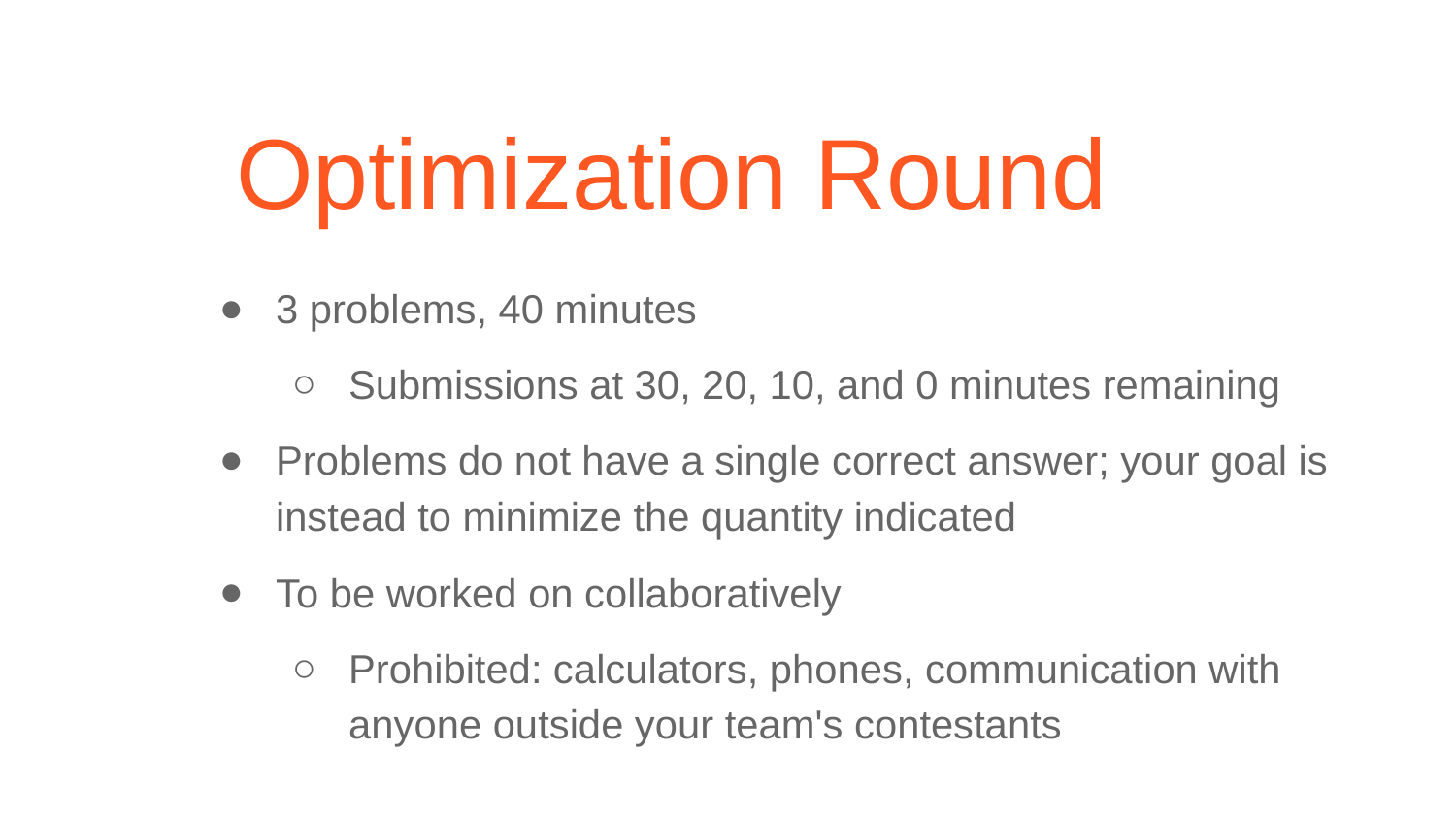

# Optimization Round
3 problems, 40 minutes
Submissions at 30, 20, 10, and 0 minutes remaining
Problems do not have a single correct answer; your goal is instead to minimize the quantity indicated
To be worked on collaboratively
Prohibited: calculators, phones, communication with anyone outside your team's contestants